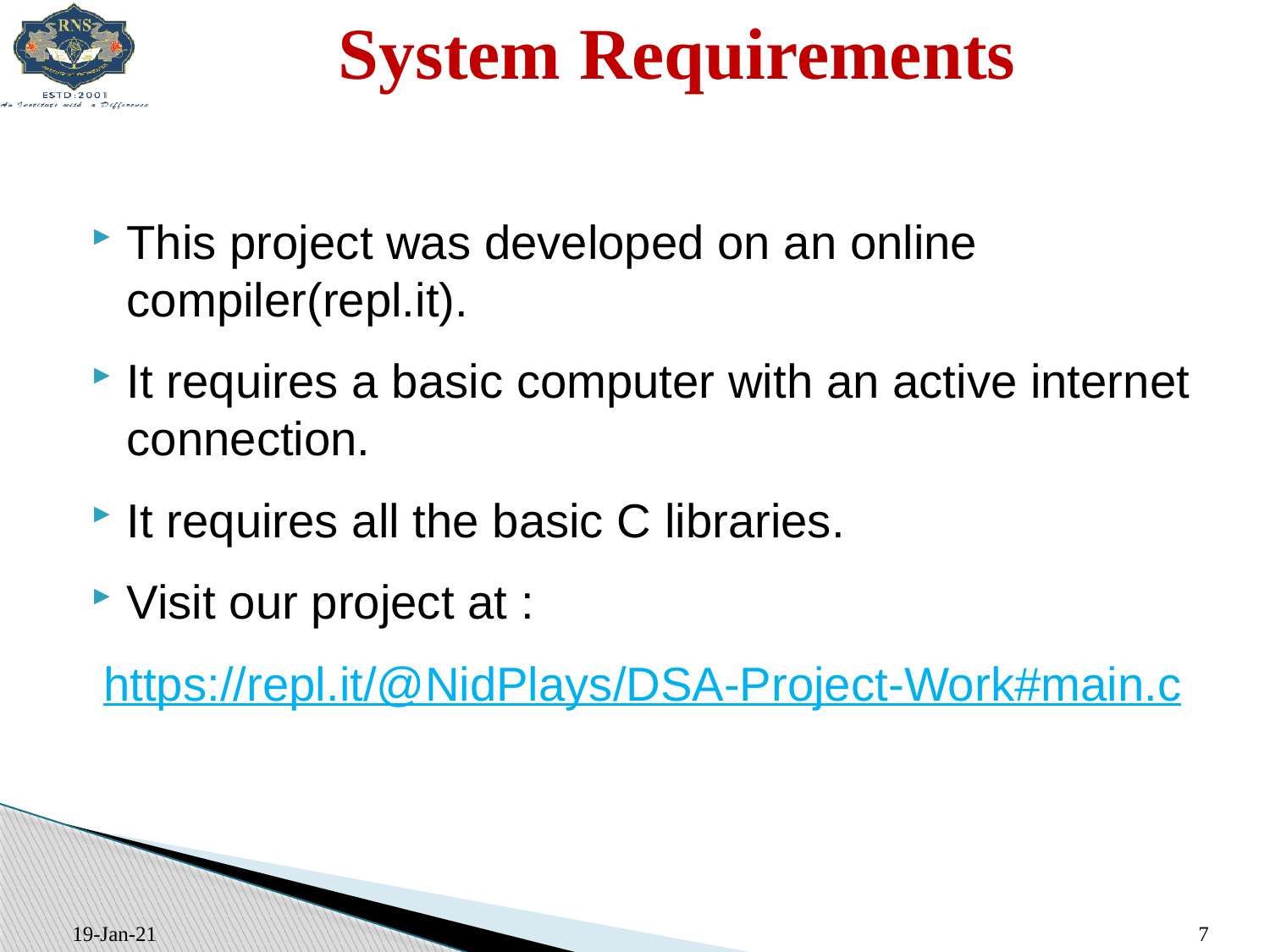

# System Requirements
This project was developed on an online compiler(repl.it).
It requires a basic computer with an active internet connection.
It requires all the basic C libraries.
Visit our project at :
https://repl.it/@NidPlays/DSA-Project-Work#main.c
19-Jan-21
7